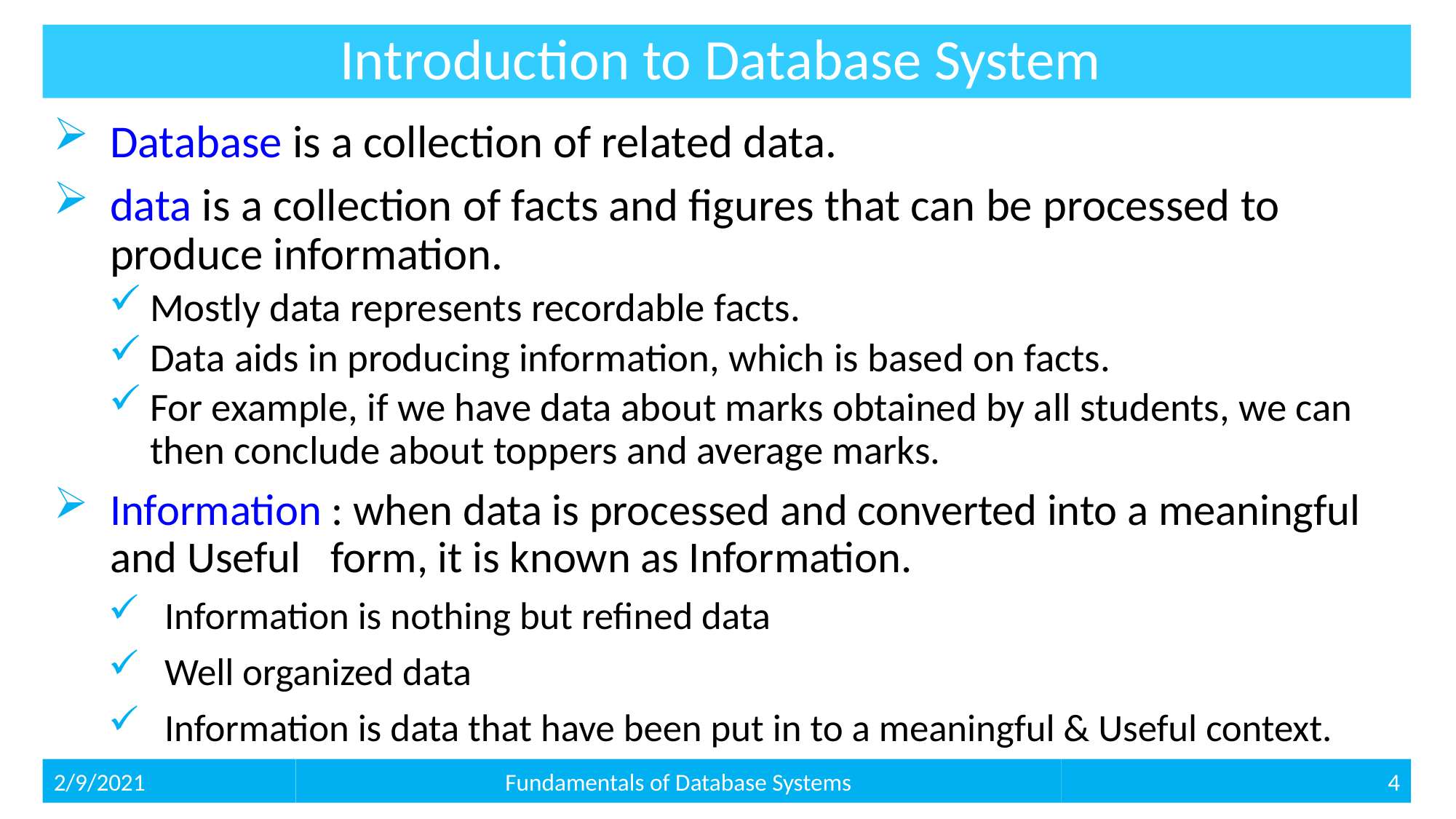

# Introduction to Database System
Database is a collection of related data.
data is a collection of facts and figures that can be processed to produce information.
Mostly data represents recordable facts.
Data aids in producing information, which is based on facts.
For example, if we have data about marks obtained by all students, we can then conclude about toppers and average marks.
Information : when data is processed and converted into a meaningful and Useful   form, it is known as Information.
Information is nothing but refined data
Well organized data
Information is data that have been put in to a meaningful & Useful context.

4
2/9/2021
Fundamentals of Database Systems